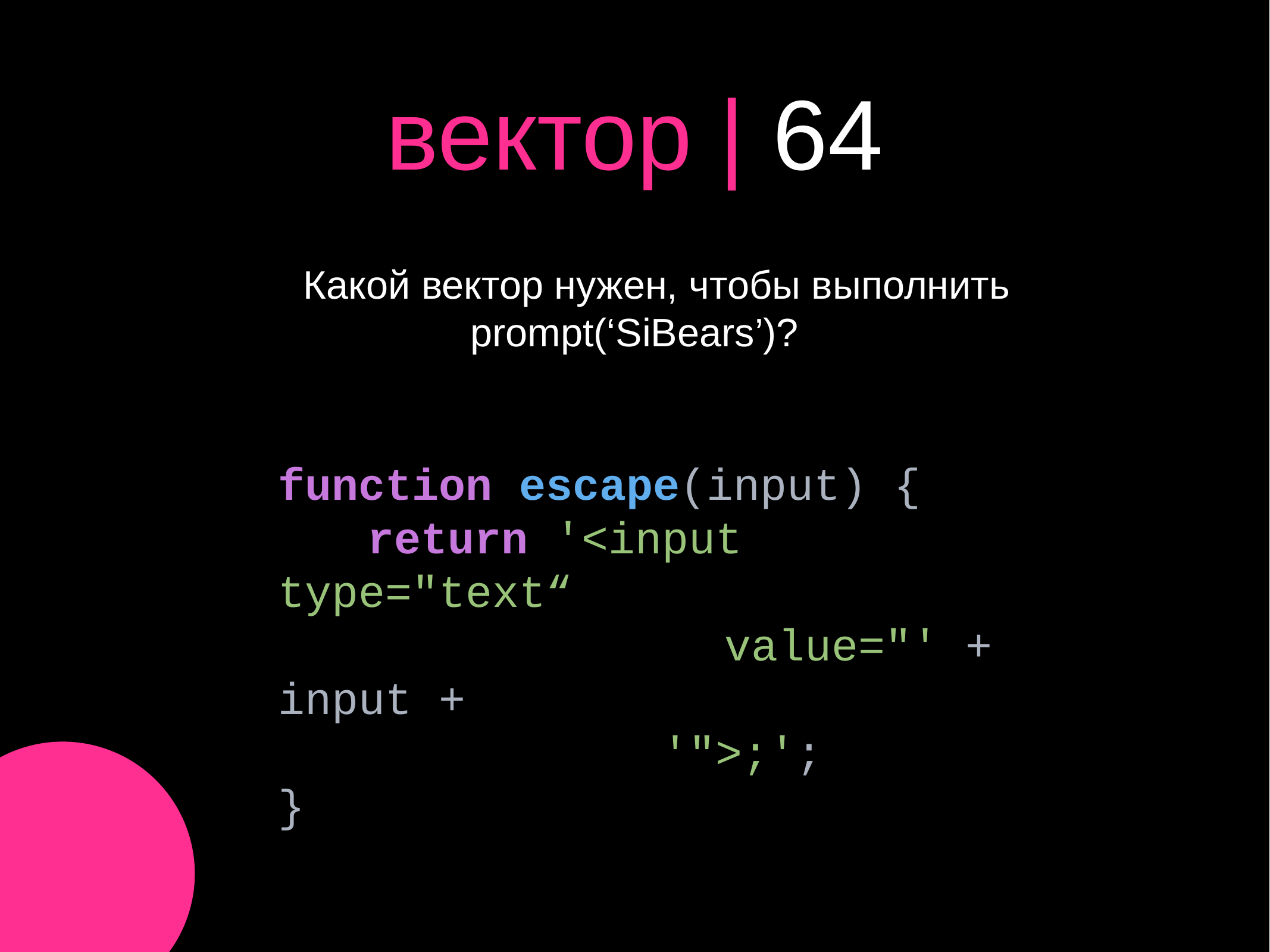

# вектор | 64
Какой вектор нужен, чтобы выполнить prompt(‘SiBears’)?

function escape(input) {
	return '<input type="text“
					value="' + input +
				 '">;';
}